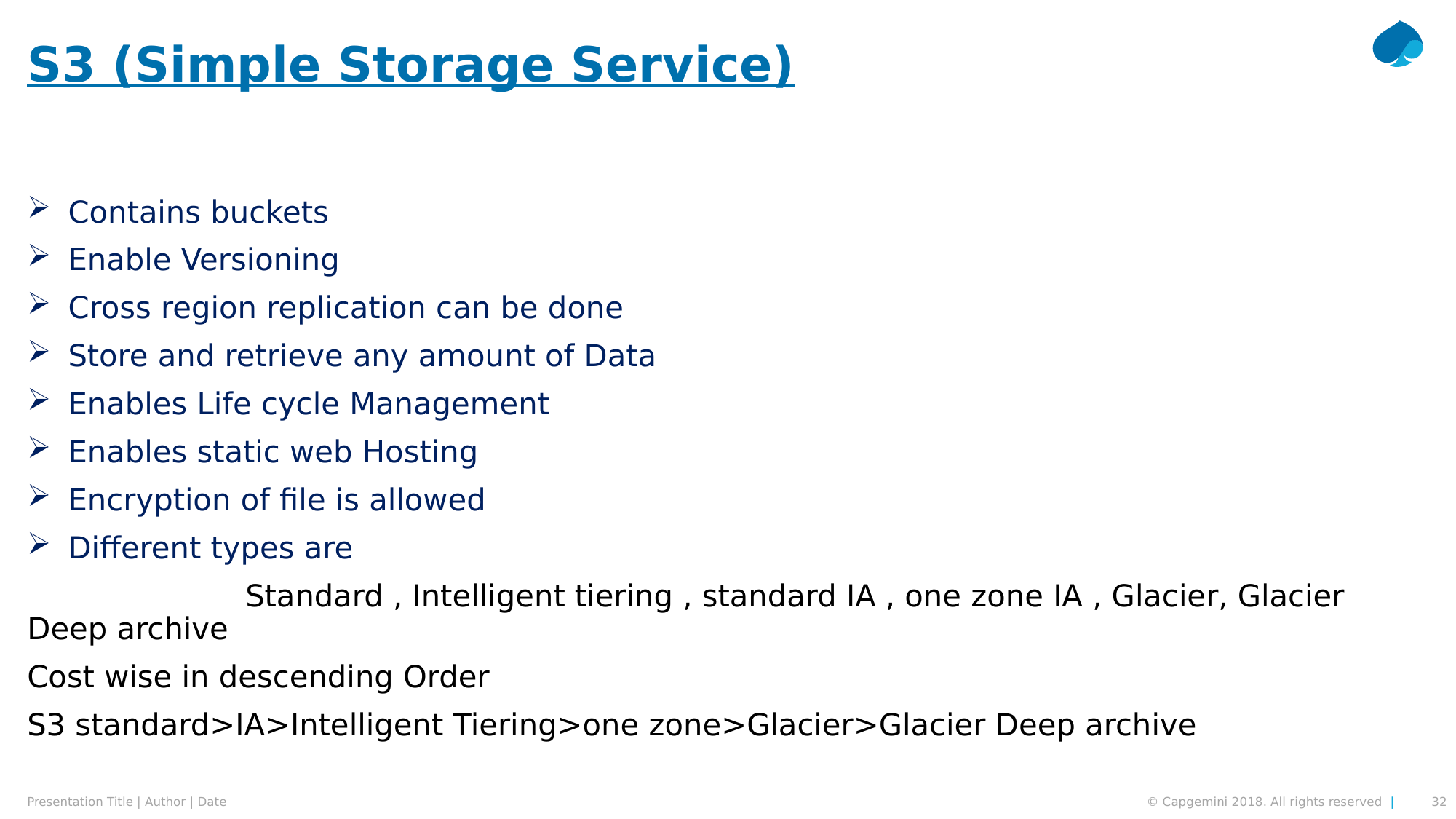

# S3 (Simple Storage Service)
Contains buckets
Enable Versioning
Cross region replication can be done
Store and retrieve any amount of Data
Enables Life cycle Management
Enables static web Hosting
Encryption of file is allowed
Different types are
		Standard , Intelligent tiering , standard IA , one zone IA , Glacier, Glacier Deep archive
Cost wise in descending Order
S3 standard>IA>Intelligent Tiering>one zone>Glacier>Glacier Deep archive